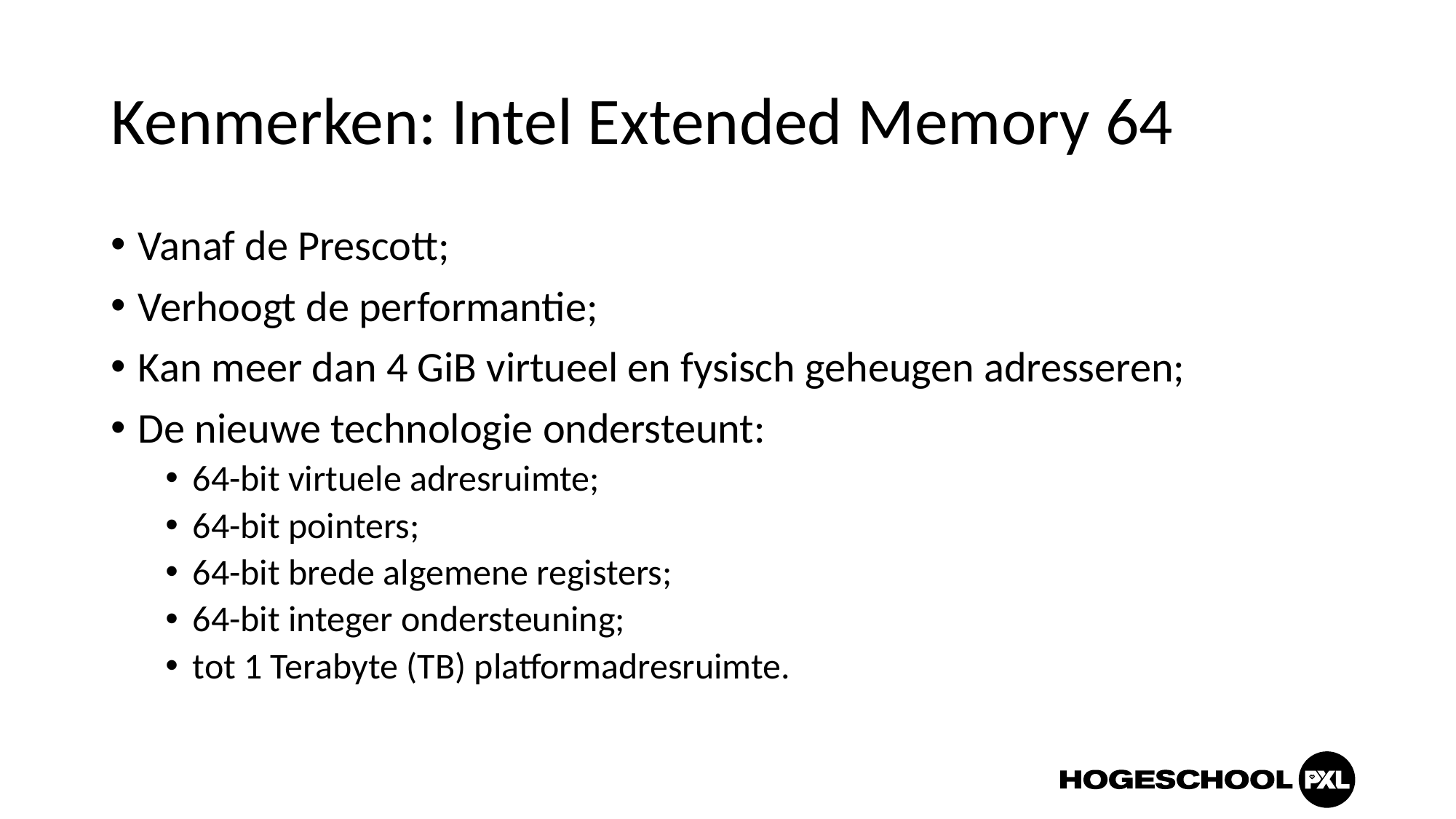

# Kenmerken: Intel Extended Memory 64
Vanaf de Prescott;
Verhoogt de performantie;
Kan meer dan 4 GiB virtueel en fysisch geheugen adresseren;
De nieuwe technologie ondersteunt:
64-bit virtuele adresruimte;
64-bit pointers;
64-bit brede algemene registers;
64-bit integer ondersteuning;
tot 1 Terabyte (TB) platformadresruimte.